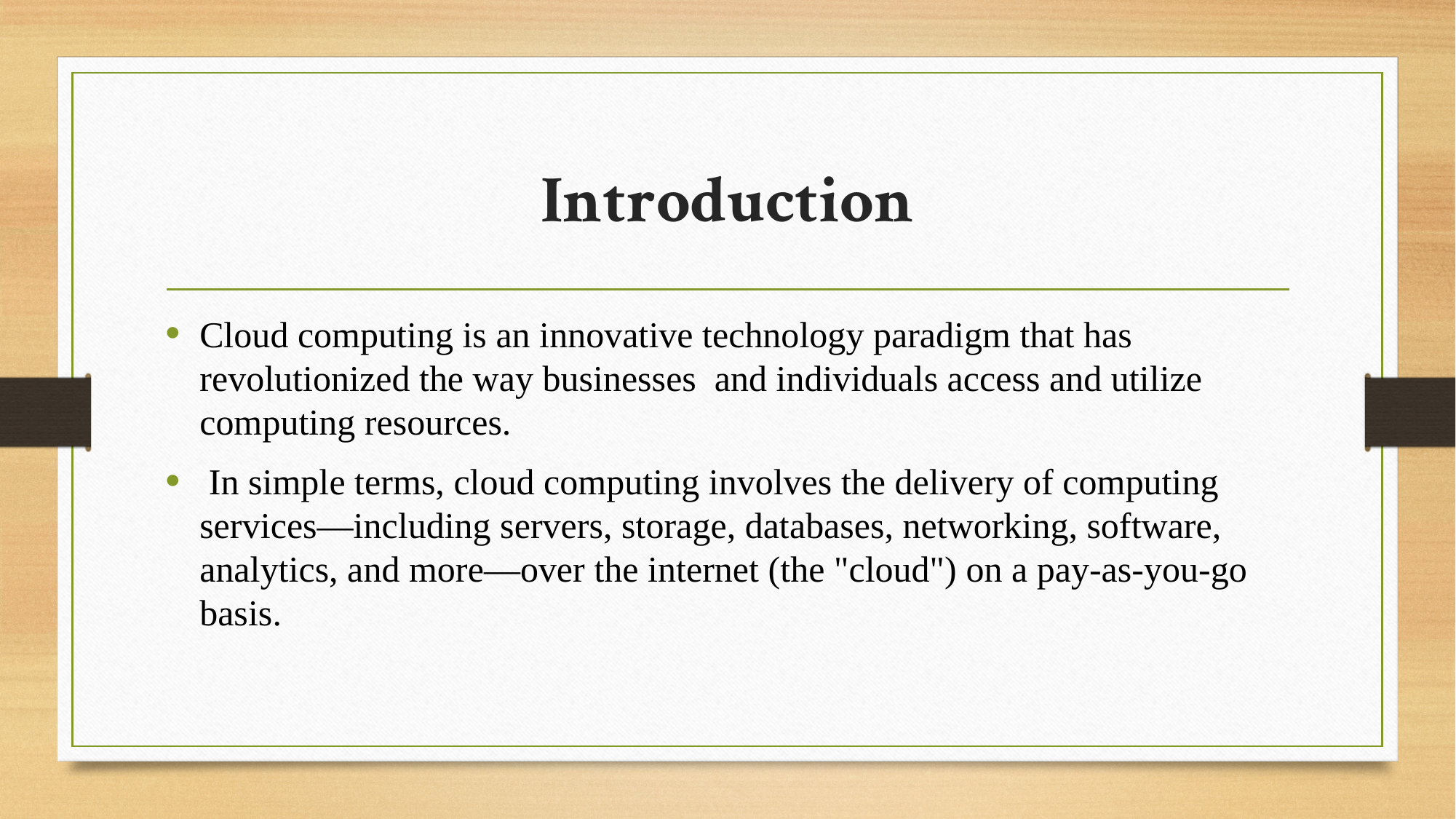

# Introduction
Cloud computing is an innovative technology paradigm that has revolutionized the way businesses  and individuals access and utilize computing resources.
 In simple terms, cloud computing involves the delivery of computing services—including servers, storage, databases, networking, software, analytics, and more—over the internet (the "cloud") on a pay-as-you-go basis.